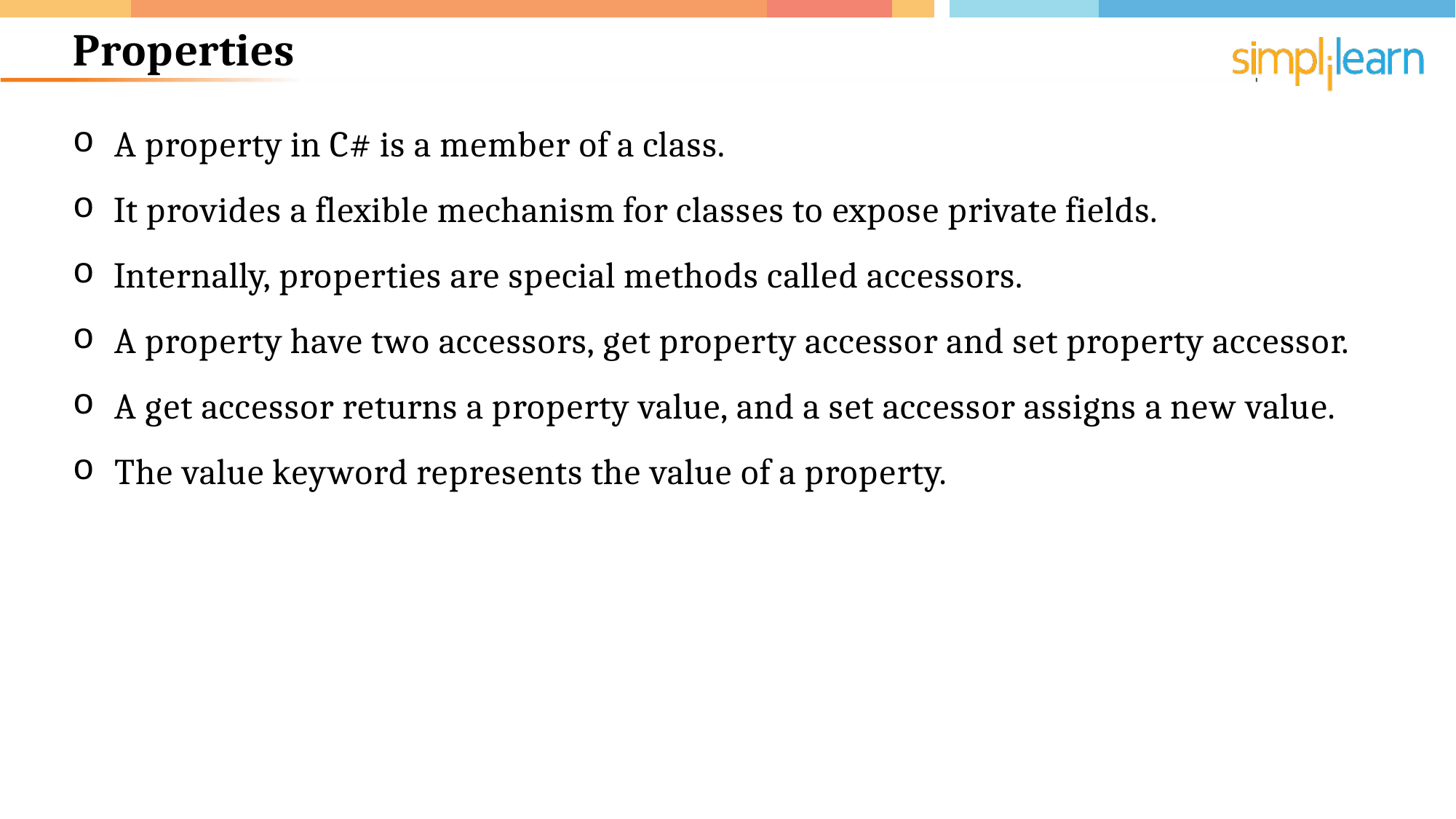

# Properties
A property in C# is a member of a class.
It provides a flexible mechanism for classes to expose private fields.
Internally, properties are special methods called accessors.
A property have two accessors, get property accessor and set property accessor.
A get accessor returns a property value, and a set accessor assigns a new value.
The value keyword represents the value of a property.